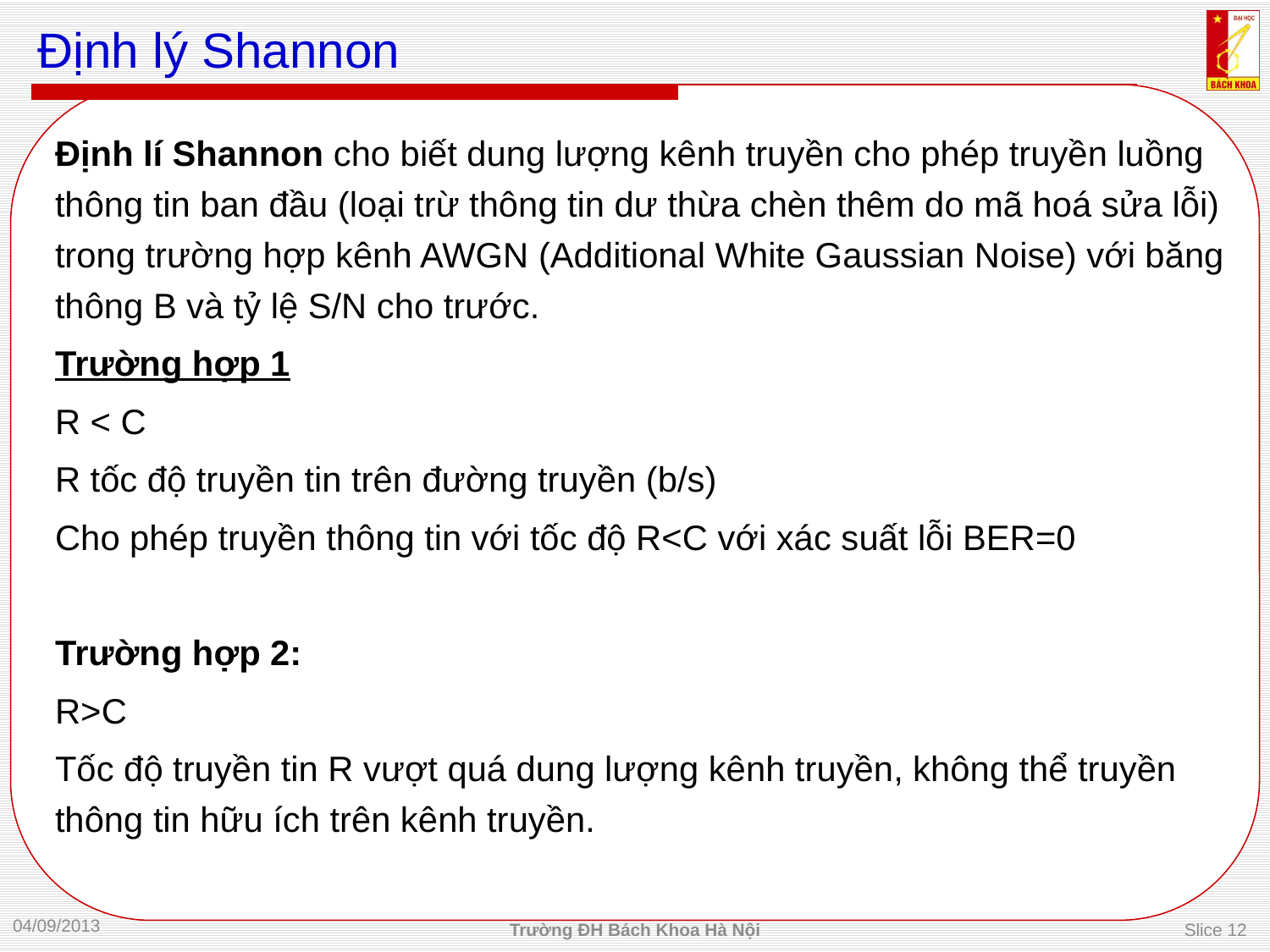

# Định lý Shannon
Định lí Shannon cho biết dung lượng kênh truyền cho phép truyền luồng thông tin ban đầu (loại trừ thông tin dư thừa chèn thêm do mã hoá sửa lỗi) trong trường hợp kênh AWGN (Additional White Gaussian Noise) với băng thông B và tỷ lệ S/N cho trước.
Trường hợp 1
R < C
R tốc độ truyền tin trên đường truyền (b/s)
Cho phép truyền thông tin với tốc độ R<C với xác suất lỗi BER=0

Trường hợp 2:
R>C
Tốc độ truyền tin R vượt quá dung lượng kênh truyền, không thể truyền thông tin hữu ích trên kênh truyền.
04/09/2013
Trường ĐH Bách Khoa Hà Nội
Slice 12